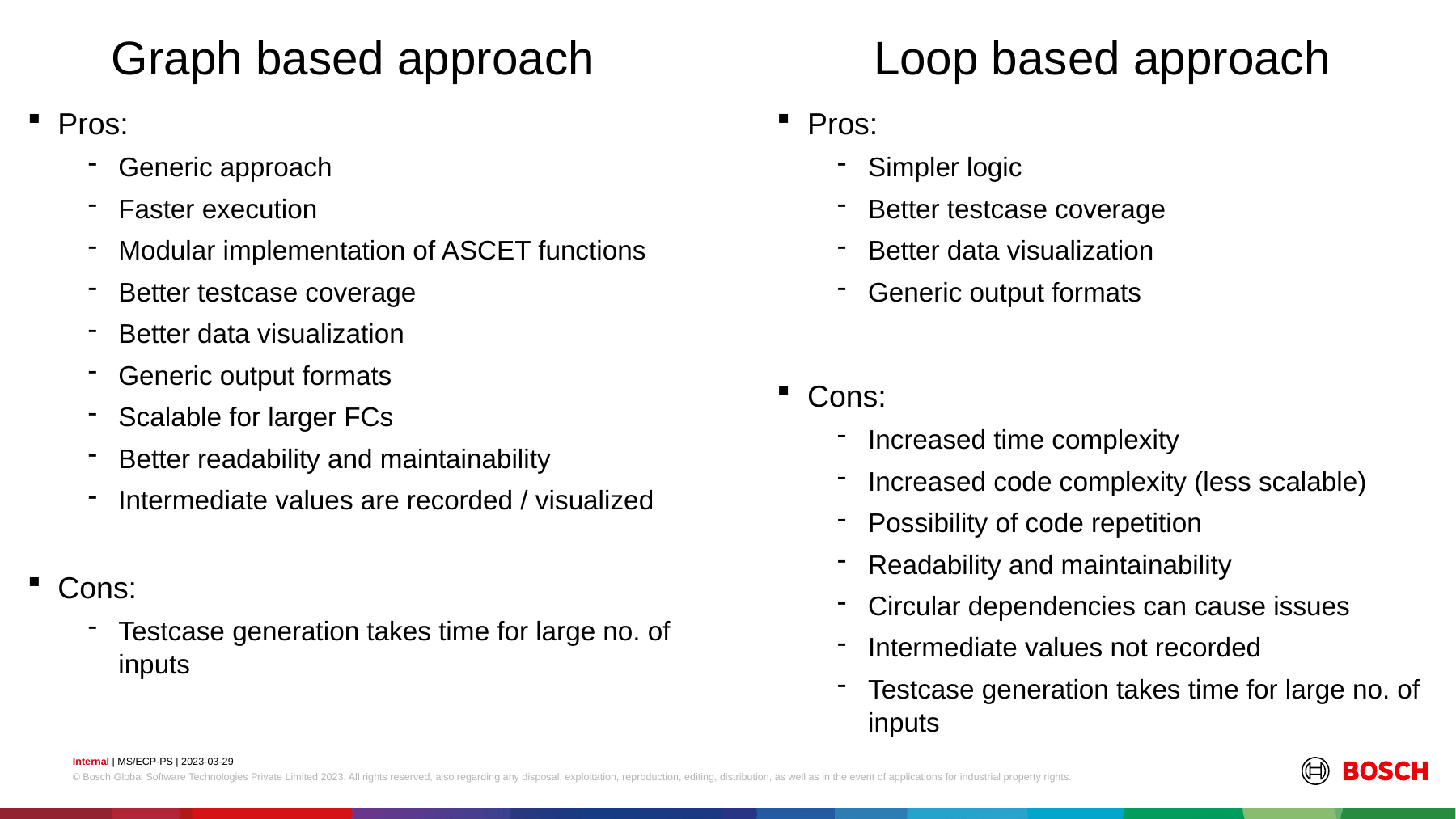

Graph based approach
Loop based approach

Pros:
Simpler logic
Better testcase coverage
Better data visualization
Generic output formats

Cons:
Increased time complexity
Increased code complexity (less scalable)
Possibility of code repetition
Readability and maintainability
Circular dependencies can cause issues
Intermediate values not recorded
Testcase generation takes time for large no. of inputs
Pros:
Generic approach
Faster execution
Modular implementation of ASCET functions
Better testcase coverage
Better data visualization
Generic output formats
Scalable for larger FCs
Better readability and maintainability
Intermediate values are recorded / visualized

Cons:
Testcase generation takes time for large no. of inputs